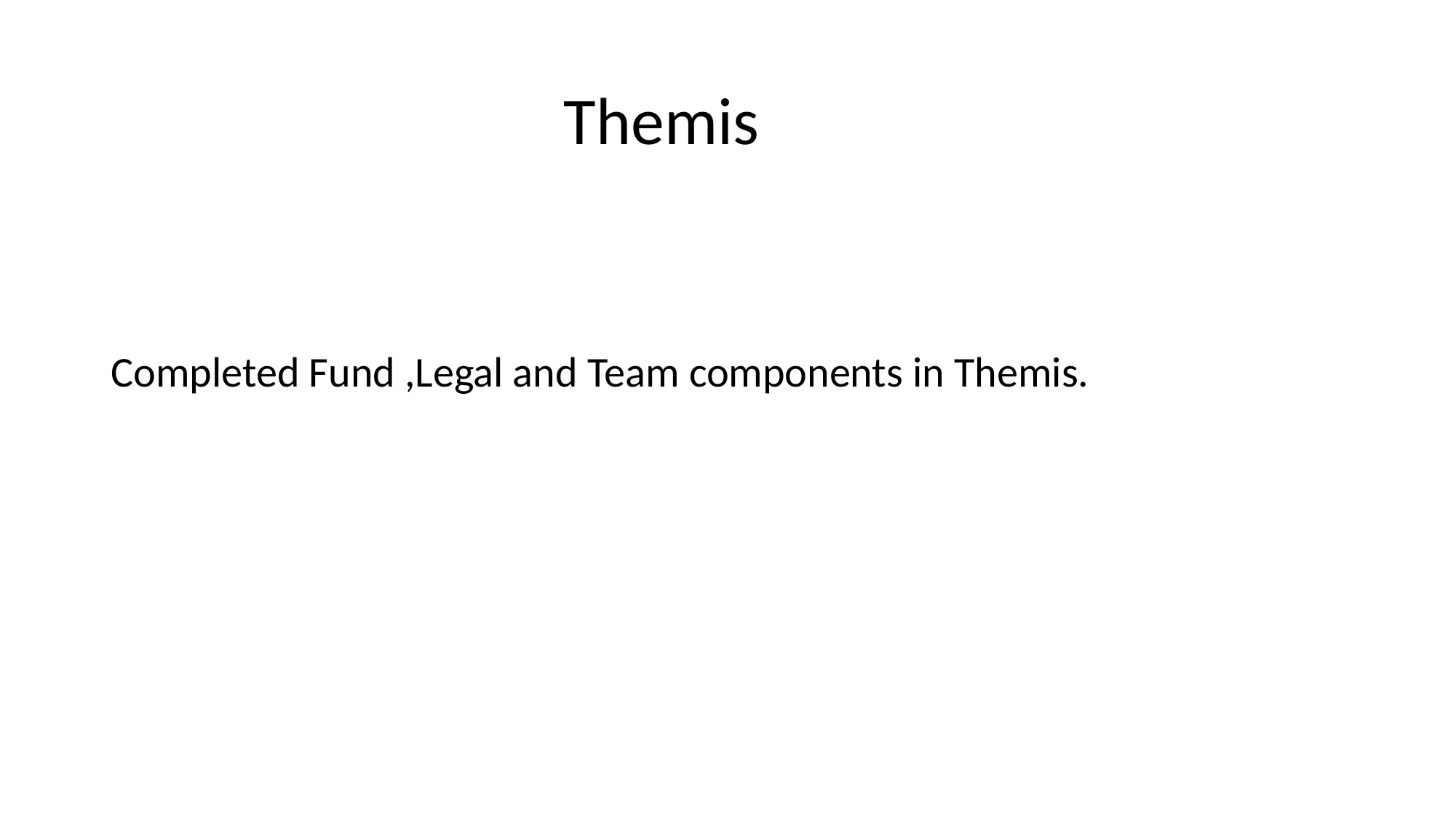

# Themis

Completed Fund ,Legal and Team components in Themis.